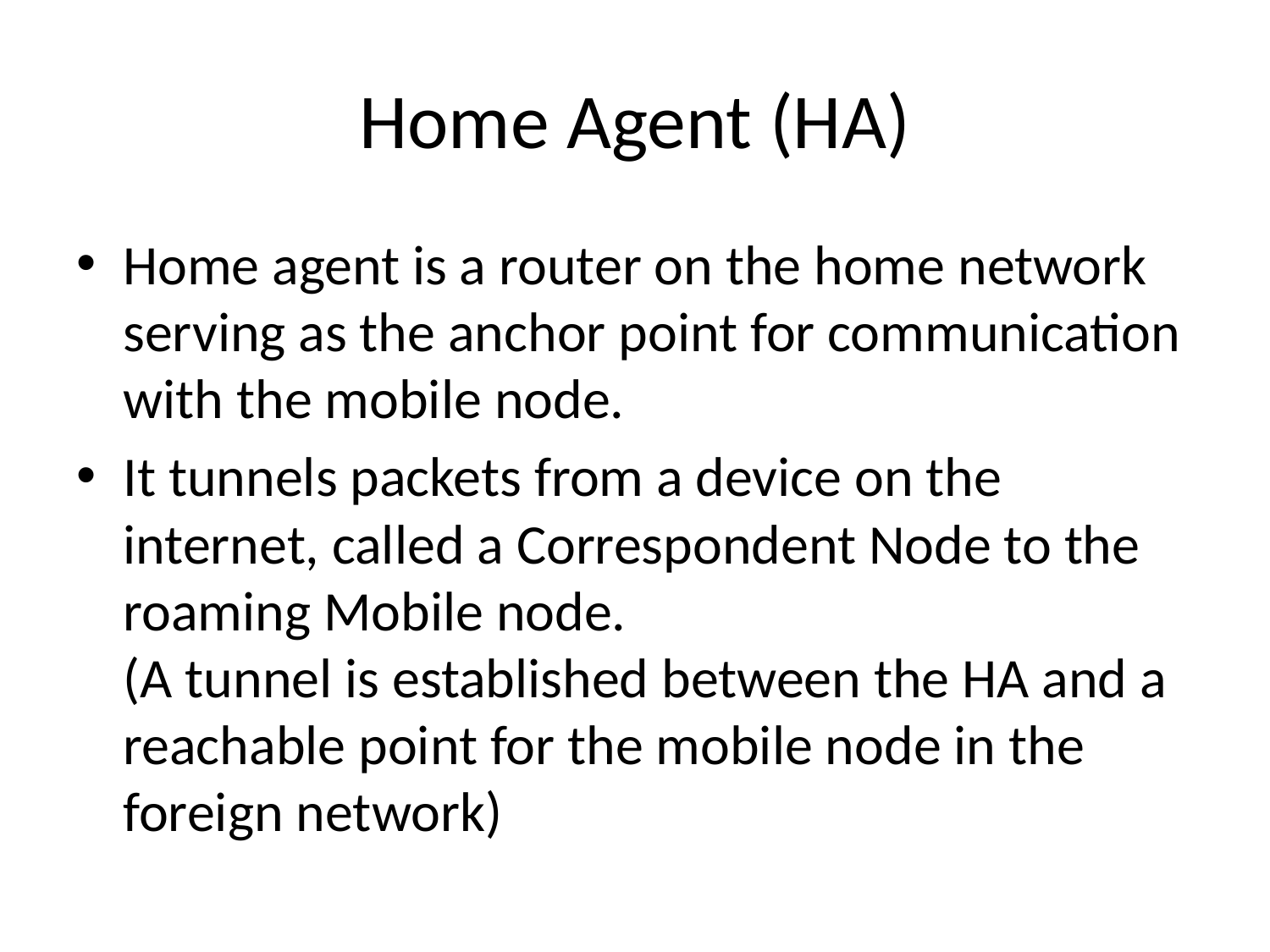

# Home Agent (HA)
Home agent is a router on the home network serving as the anchor point for communication with the mobile node.
It tunnels packets from a device on the internet, called a Correspondent Node to the roaming Mobile node.
(A tunnel is established between the HA and a reachable point for the mobile node in the foreign network)